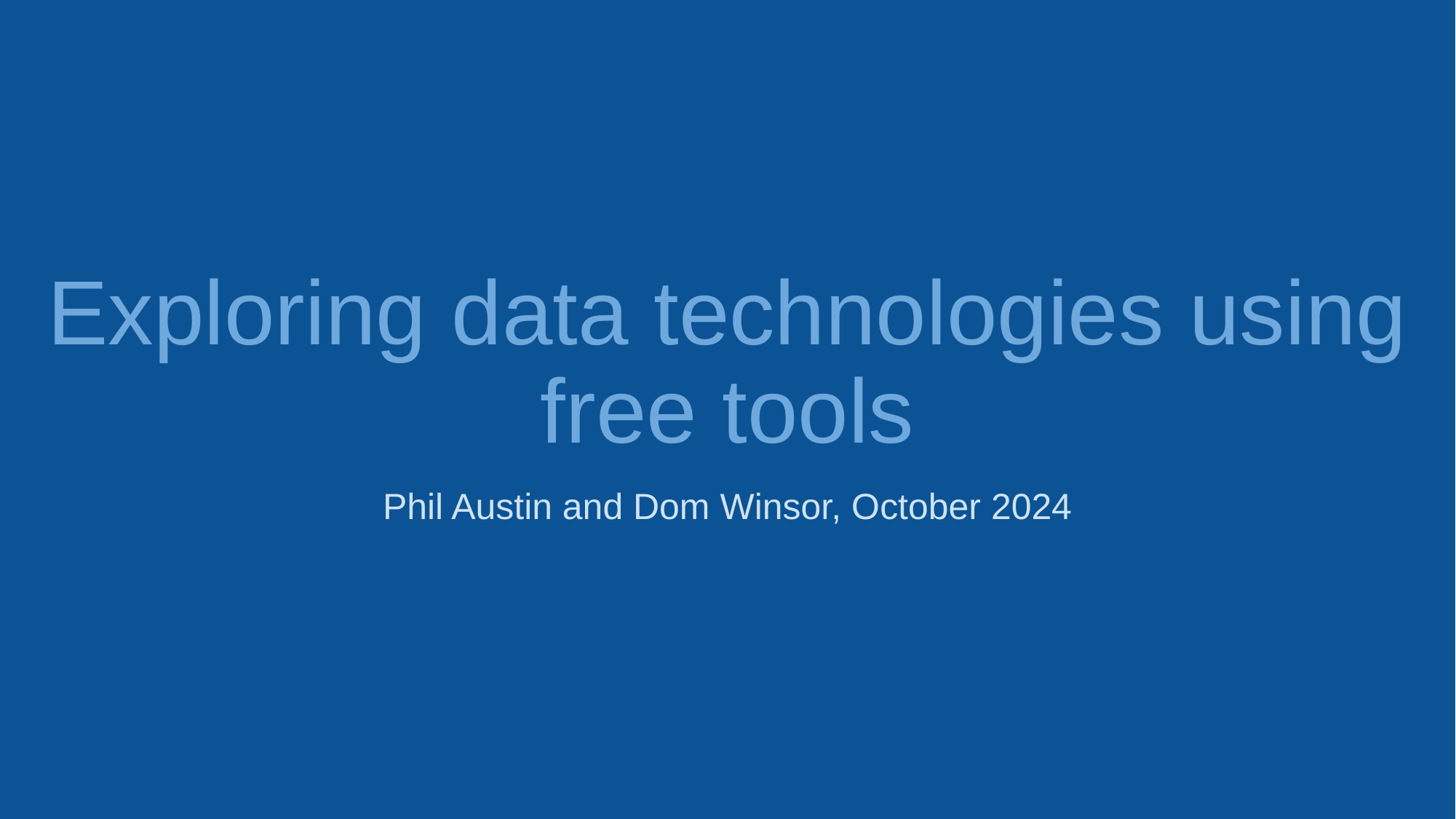

# Exploring data technologies using free tools
Phil Austin and Dom Winsor, October 2024